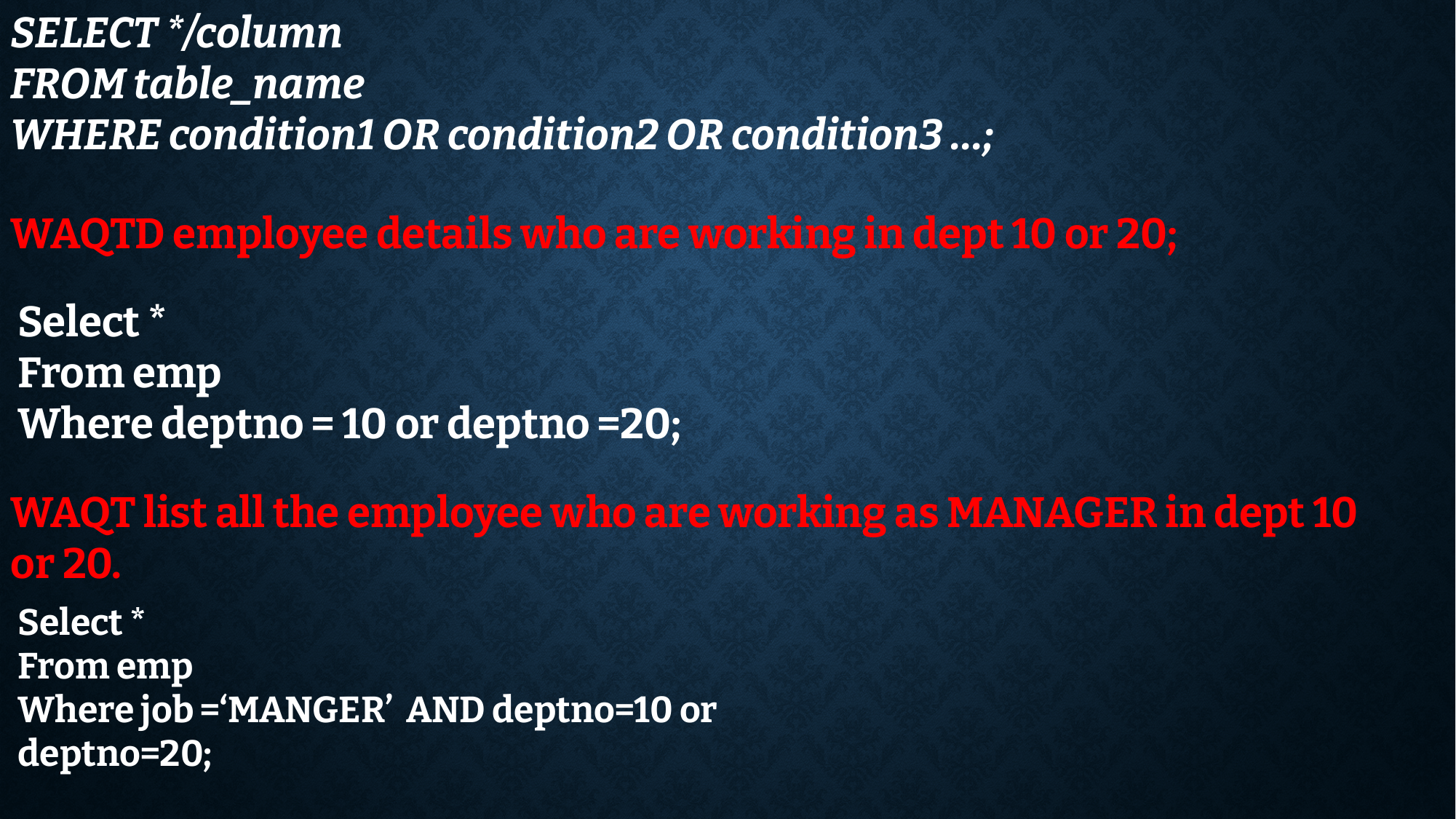

SELECT */column
FROM table_name
WHERE condition1 OR condition2 OR condition3 ...;
WAQTD employee details who are working in dept 10 or 20;
Select *
From emp
Where deptno = 10 or deptno =20;
WAQT list all the employee who are working as MANAGER in dept 10 or 20.
Select *
From emp
Where job =‘MANGER’  AND deptno=10 or deptno=20;